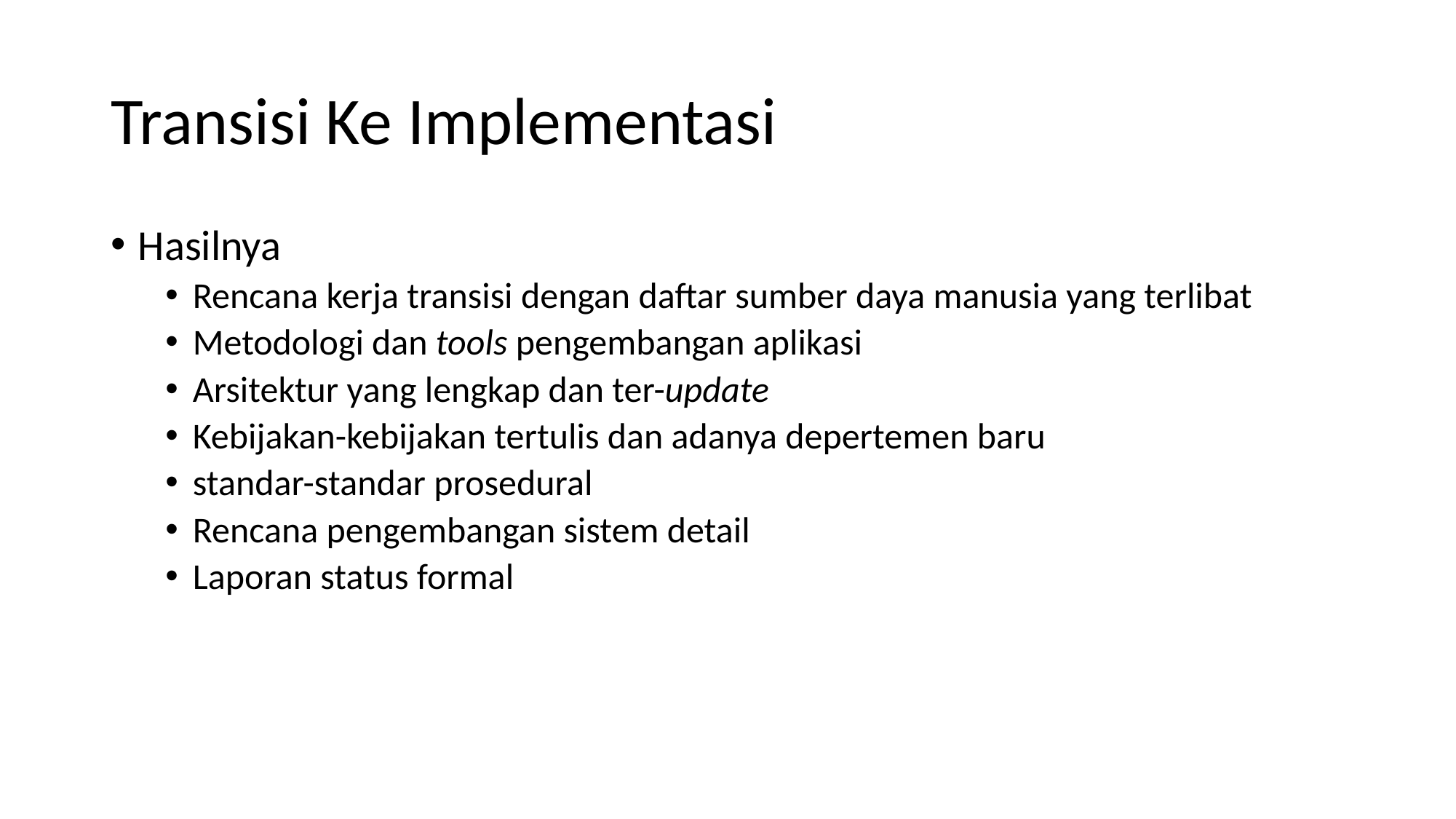

# Transisi Ke Implementasi
Hasilnya
Rencana kerja transisi dengan daftar sumber daya manusia yang terlibat
Metodologi dan tools pengembangan aplikasi
Arsitektur yang lengkap dan ter-update
Kebijakan-kebijakan tertulis dan adanya depertemen baru
standar-standar prosedural
Rencana pengembangan sistem detail
Laporan status formal